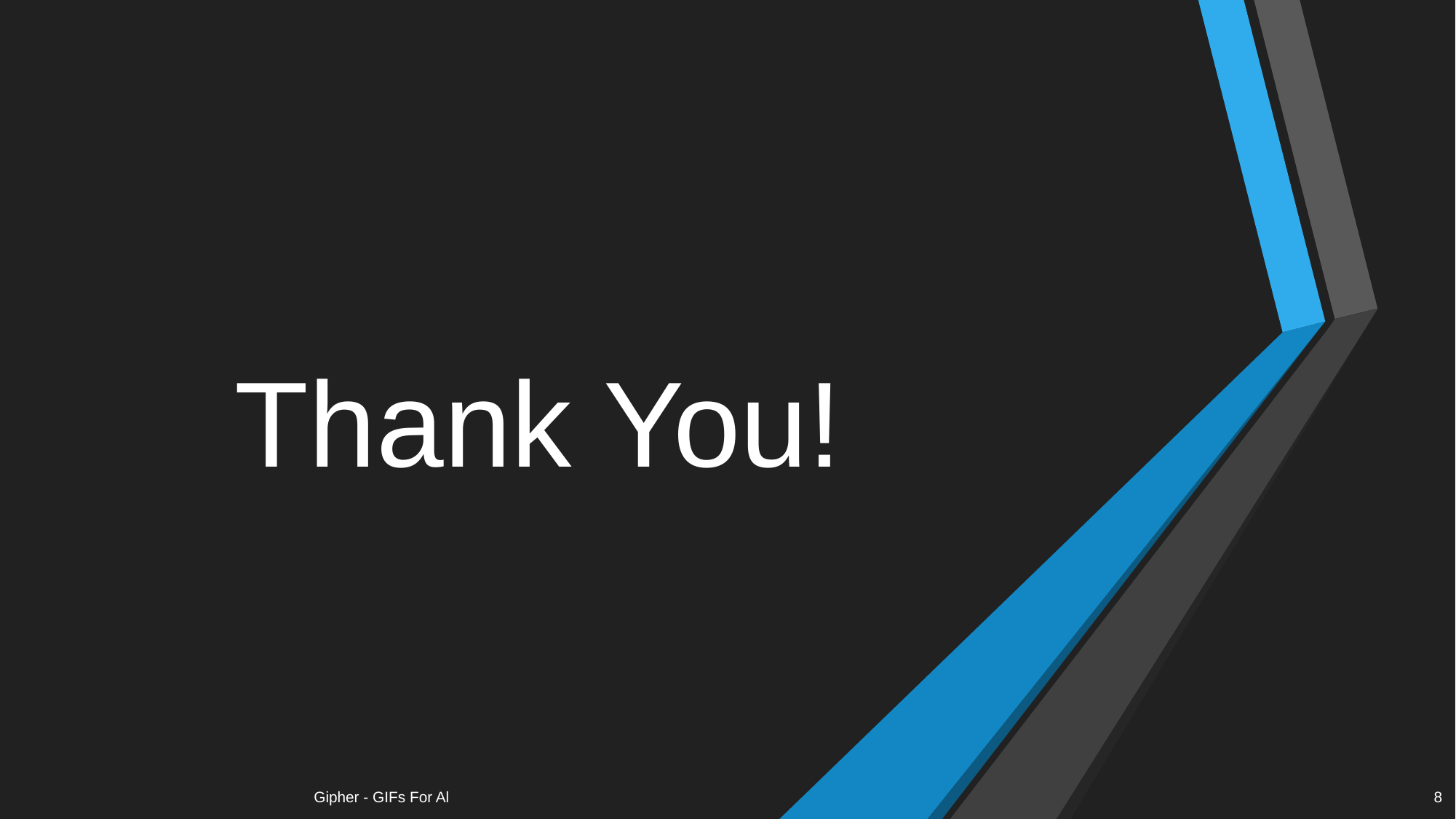

# Thank You!
8
Gipher - GIFs For Al